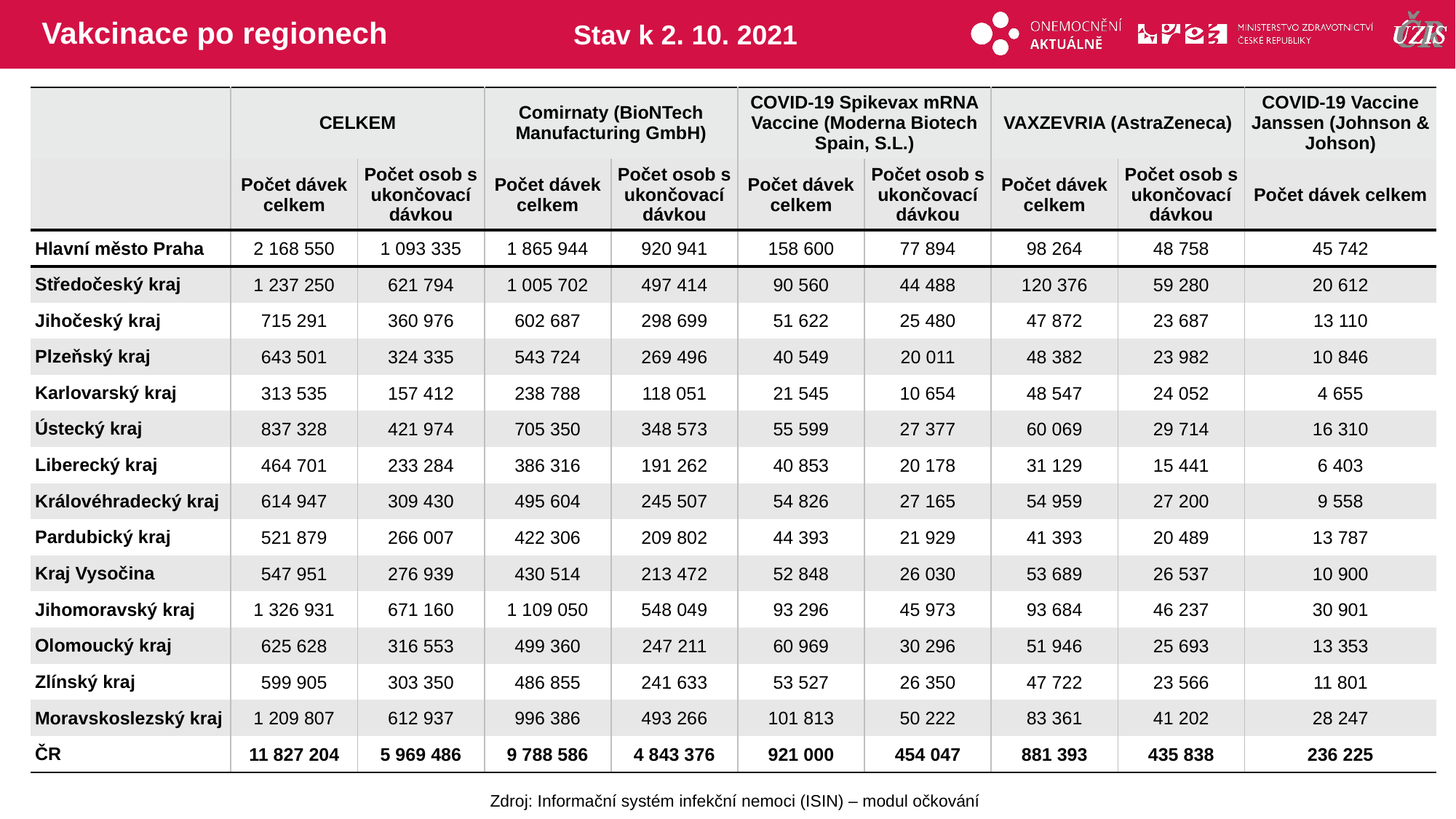

# Vakcinace po regionech
Stav k 2. 10. 2021
|  | CELKEM |  | Comirnaty (BioNTech Manufacturing GmbH) |  | COVID-19 Spikevax mRNA Vaccine (Moderna Biotech Spain, S.L.) |  | VAXZEVRIA (AstraZeneca) |  | COVID-19 Vaccine Janssen (Johnson & Johson) |
| --- | --- | --- | --- | --- | --- | --- | --- | --- | --- |
|  | Počet dávek celkem | Počet osob s ukončovací dávkou | Počet dávek celkem | Počet osob s ukončovací dávkou | Počet dávek celkem | Počet osob s ukončovací dávkou | Počet dávek celkem | Počet osob s ukončovací dávkou | Počet dávek celkem |
| Hlavní město Praha | 2 168 550 | 1 093 335 | 1 865 944 | 920 941 | 158 600 | 77 894 | 98 264 | 48 758 | 45 742 |
| Středočeský kraj | 1 237 250 | 621 794 | 1 005 702 | 497 414 | 90 560 | 44 488 | 120 376 | 59 280 | 20 612 |
| Jihočeský kraj | 715 291 | 360 976 | 602 687 | 298 699 | 51 622 | 25 480 | 47 872 | 23 687 | 13 110 |
| Plzeňský kraj | 643 501 | 324 335 | 543 724 | 269 496 | 40 549 | 20 011 | 48 382 | 23 982 | 10 846 |
| Karlovarský kraj | 313 535 | 157 412 | 238 788 | 118 051 | 21 545 | 10 654 | 48 547 | 24 052 | 4 655 |
| Ústecký kraj | 837 328 | 421 974 | 705 350 | 348 573 | 55 599 | 27 377 | 60 069 | 29 714 | 16 310 |
| Liberecký kraj | 464 701 | 233 284 | 386 316 | 191 262 | 40 853 | 20 178 | 31 129 | 15 441 | 6 403 |
| Královéhradecký kraj | 614 947 | 309 430 | 495 604 | 245 507 | 54 826 | 27 165 | 54 959 | 27 200 | 9 558 |
| Pardubický kraj | 521 879 | 266 007 | 422 306 | 209 802 | 44 393 | 21 929 | 41 393 | 20 489 | 13 787 |
| Kraj Vysočina | 547 951 | 276 939 | 430 514 | 213 472 | 52 848 | 26 030 | 53 689 | 26 537 | 10 900 |
| Jihomoravský kraj | 1 326 931 | 671 160 | 1 109 050 | 548 049 | 93 296 | 45 973 | 93 684 | 46 237 | 30 901 |
| Olomoucký kraj | 625 628 | 316 553 | 499 360 | 247 211 | 60 969 | 30 296 | 51 946 | 25 693 | 13 353 |
| Zlínský kraj | 599 905 | 303 350 | 486 855 | 241 633 | 53 527 | 26 350 | 47 722 | 23 566 | 11 801 |
| Moravskoslezský kraj | 1 209 807 | 612 937 | 996 386 | 493 266 | 101 813 | 50 222 | 83 361 | 41 202 | 28 247 |
| ČR | 11 827 204 | 5 969 486 | 9 788 586 | 4 843 376 | 921 000 | 454 047 | 881 393 | 435 838 | 236 225 |
Zdroj: Informační systém infekční nemoci (ISIN) – modul očkování